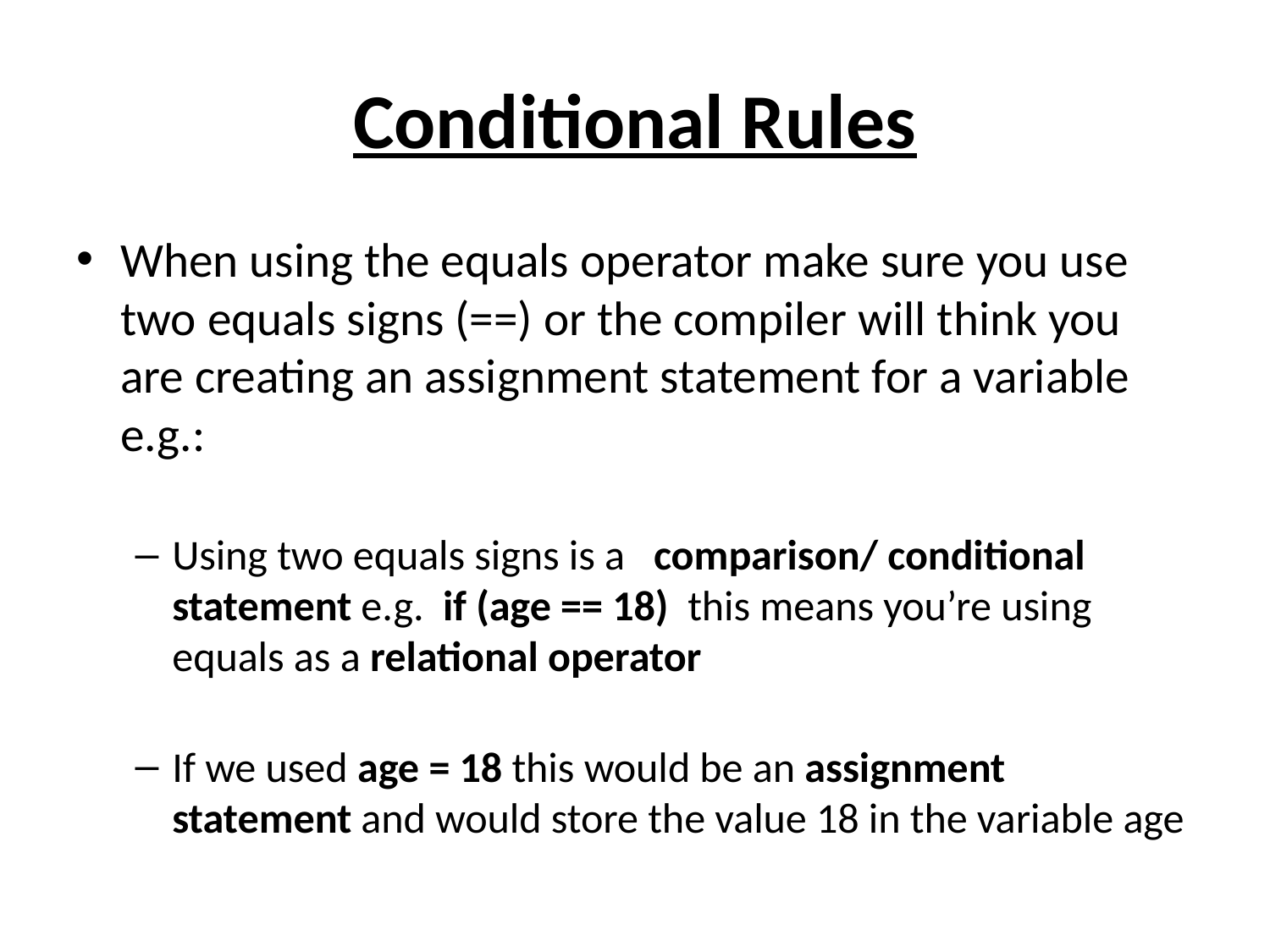

# Conditional Rules
When using the equals operator make sure you use two equals signs (==) or the compiler will think you are creating an assignment statement for a variable e.g.:
Using two equals signs is a   comparison/ conditional statement e.g.  if (age == 18)  this means you’re using equals as a relational operator
If we used age = 18 this would be an assignment statement and would store the value 18 in the variable age